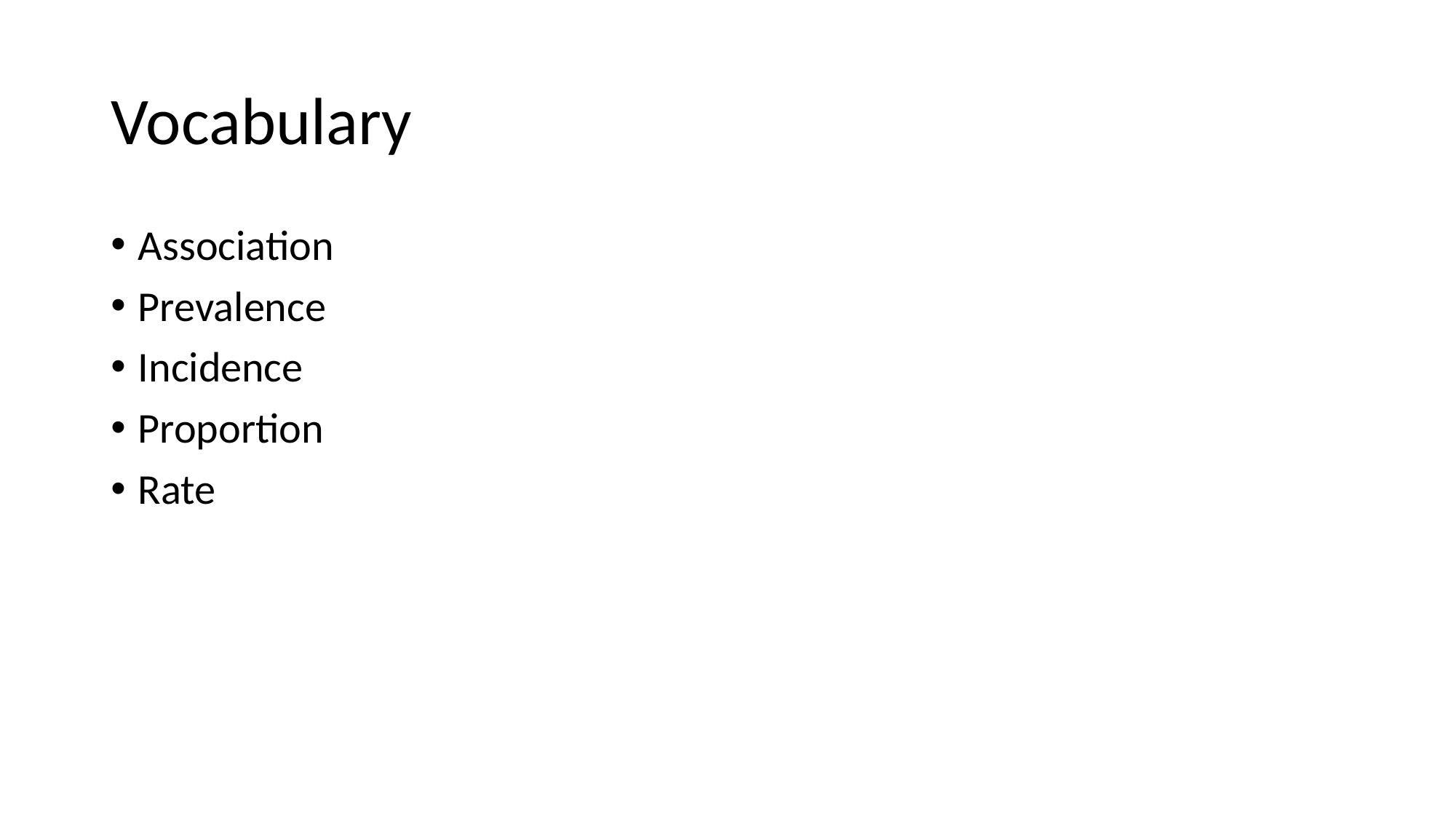

# Vocabulary
Association
Prevalence
Incidence
Proportion
Rate